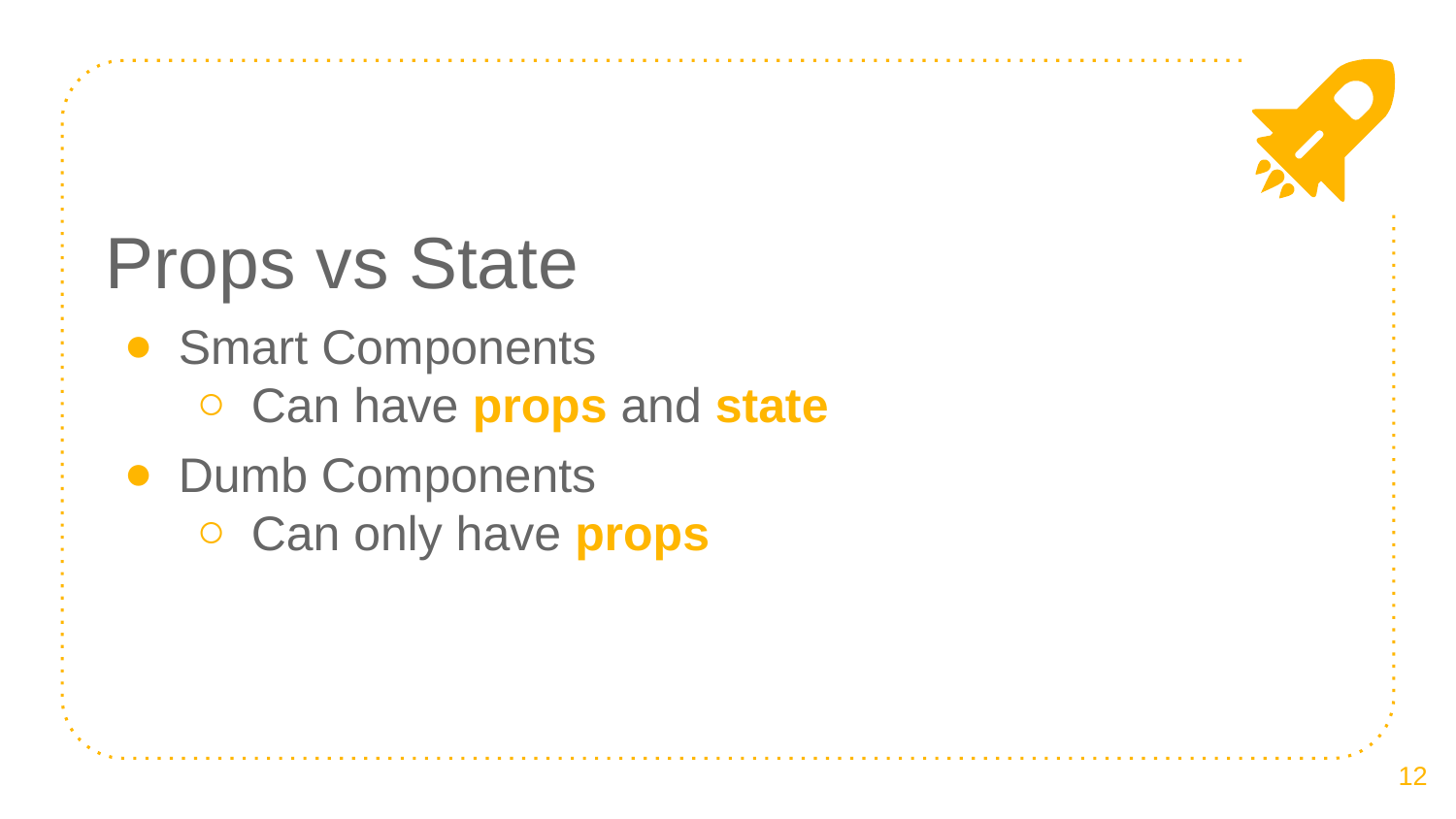

Props vs State
Smart Components
Can have props and state
Dumb Components
Can only have props
12